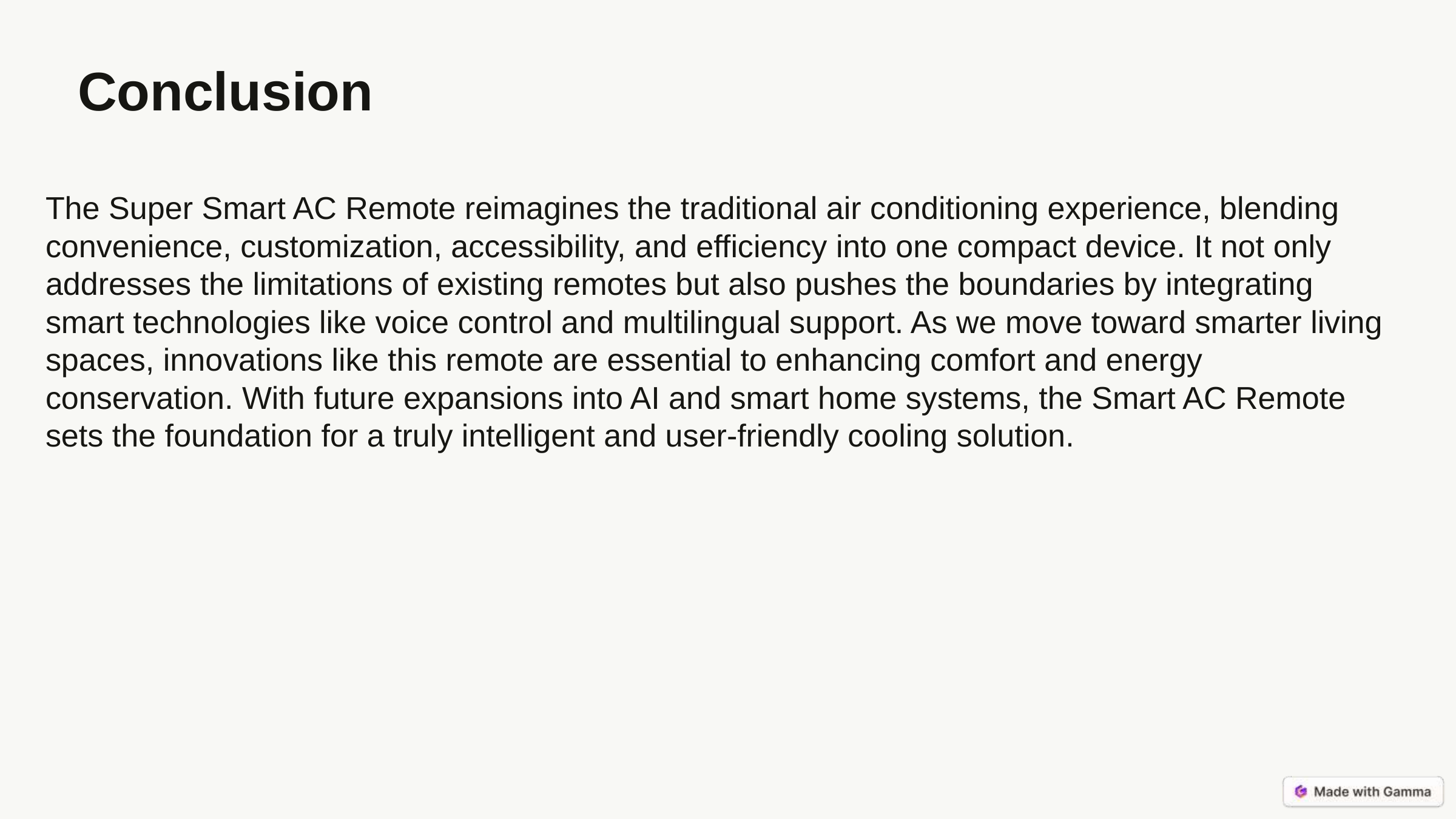

# Conclusion
The Super Smart AC Remote reimagines the traditional air conditioning experience, blending convenience, customization, accessibility, and efficiency into one compact device. It not only addresses the limitations of existing remotes but also pushes the boundaries by integrating smart technologies like voice control and multilingual support. As we move toward smarter living spaces, innovations like this remote are essential to enhancing comfort and energy conservation. With future expansions into AI and smart home systems, the Smart AC Remote sets the foundation for a truly intelligent and user-friendly cooling solution.